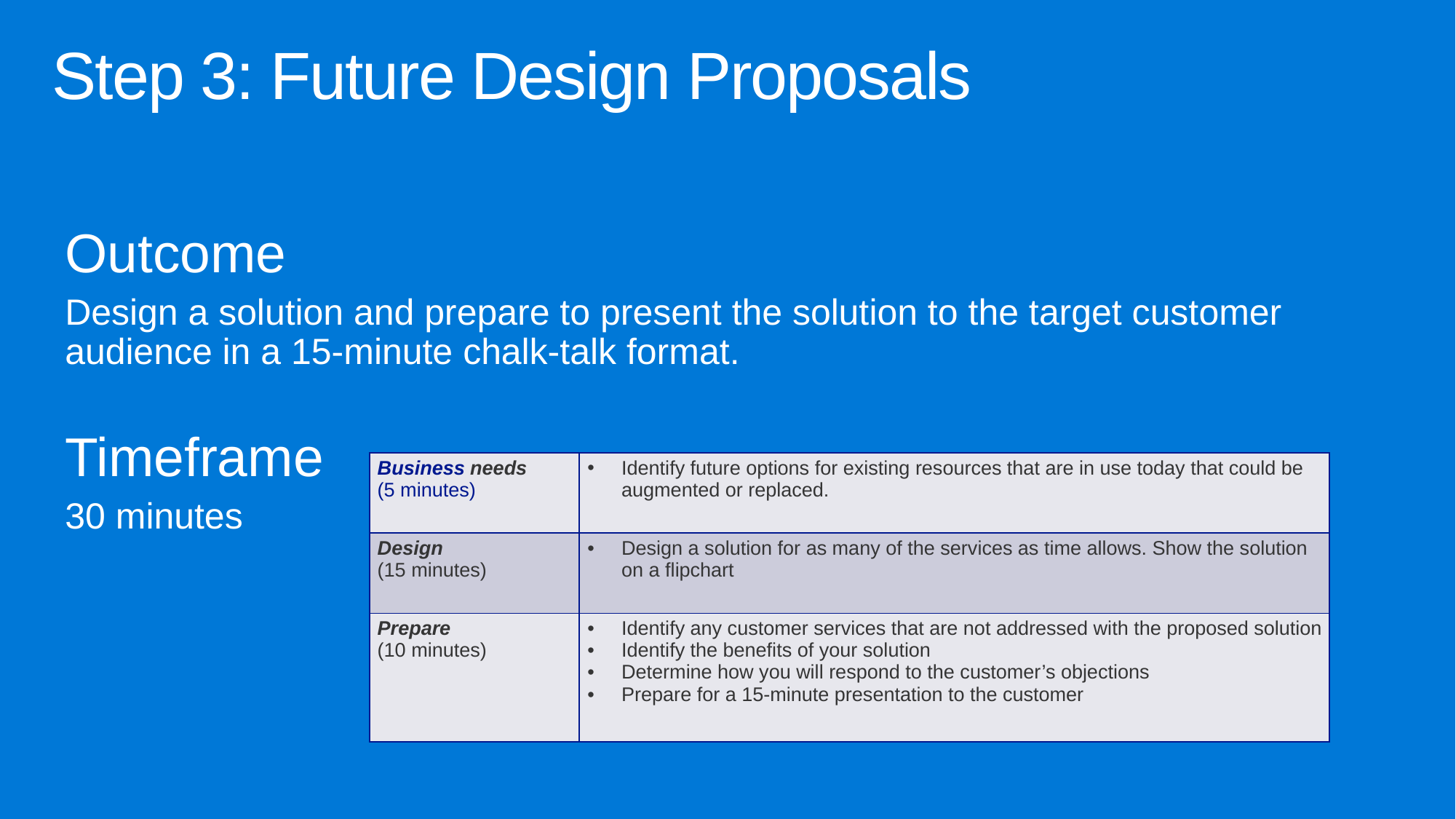

# Step 3: Future Design Proposals
Outcome
Design a solution and prepare to present the solution to the target customer audience in a 15-minute chalk-talk format.

Timeframe
30 minutes
| Business needs (5 minutes) | Identify future options for existing resources that are in use today that could be augmented or replaced. |
| --- | --- |
| Design (15 minutes) | Design a solution for as many of the services as time allows. Show the solution on a flipchart |
| Prepare (10 minutes) | Identify any customer services that are not addressed with the proposed solution Identify the benefits of your solution Determine how you will respond to the customer’s objections Prepare for a 15-minute presentation to the customer |